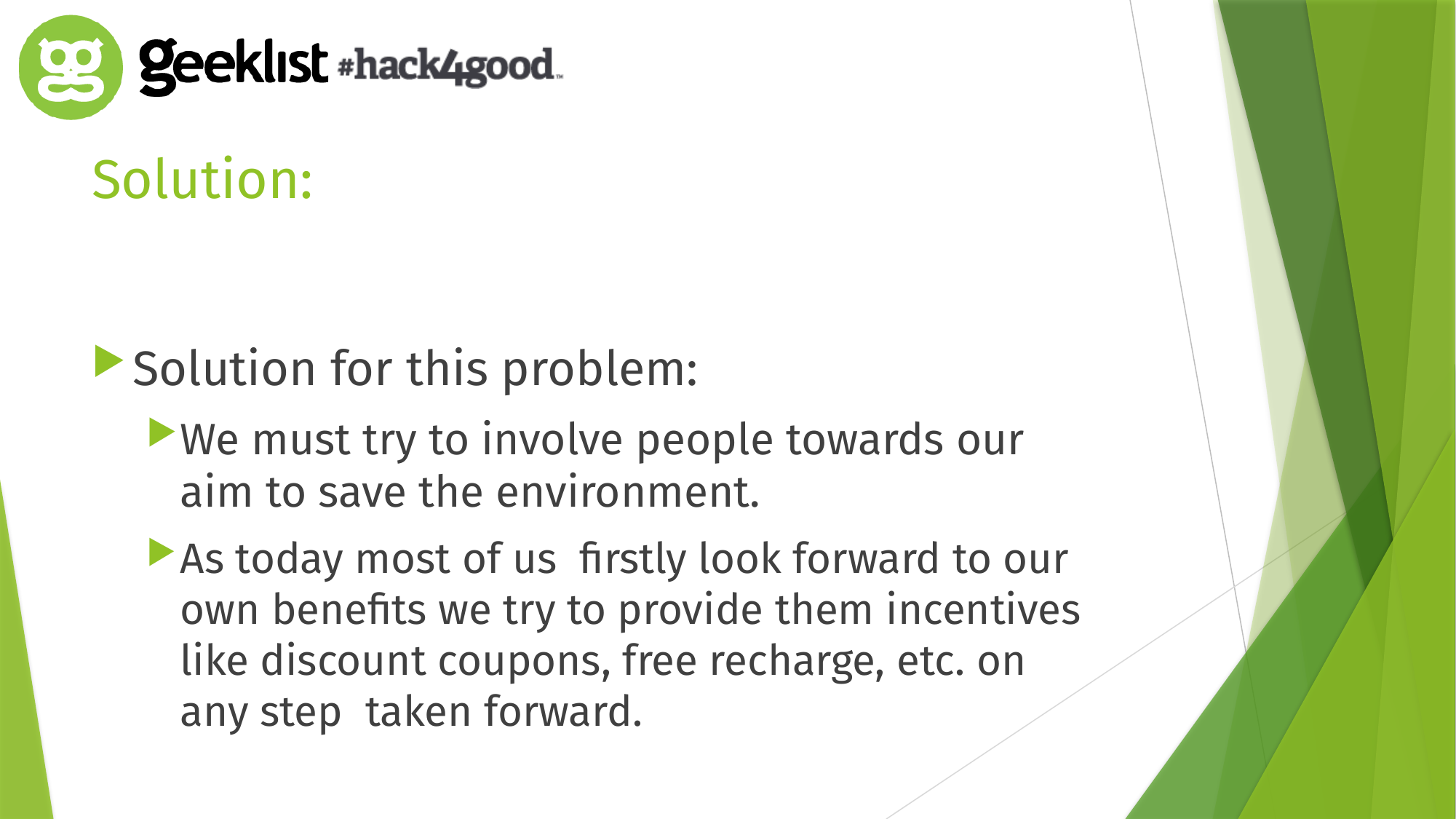

# Solution:

Solution for this problem:
We must try to involve people towards our aim to save the environment.
As today most of us  firstly look forward to our own benefits we try to provide them incentives like discount coupons, free recharge, etc. on any step  taken forward.